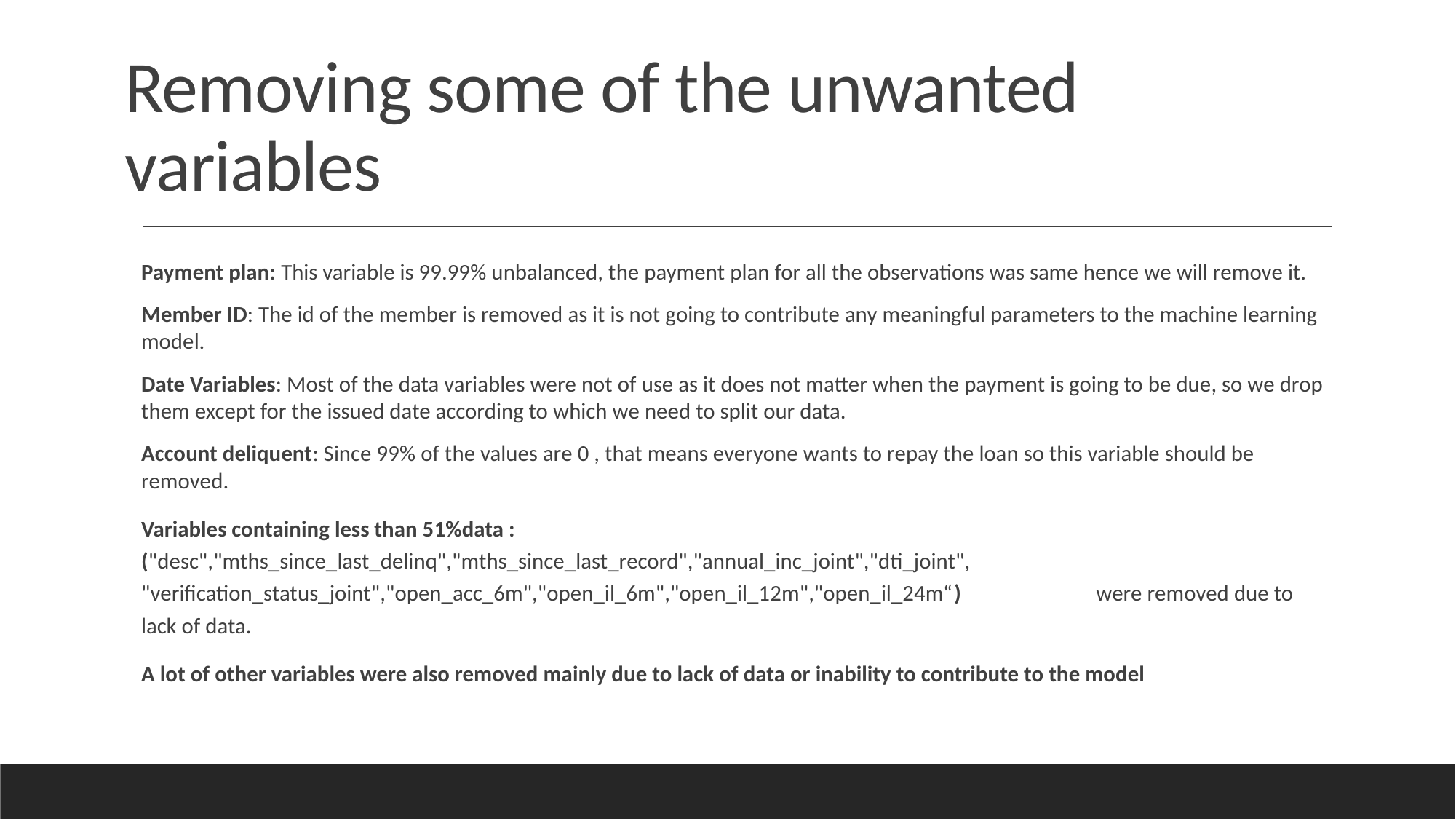

# Removing some of the unwanted variables
Payment plan: This variable is 99.99% unbalanced, the payment plan for all the observations was same hence we will remove it.
Member ID: The id of the member is removed as it is not going to contribute any meaningful parameters to the machine learning model.
Date Variables: Most of the data variables were not of use as it does not matter when the payment is going to be due, so we drop them except for the issued date according to which we need to split our data.
Account deliquent: Since 99% of the values are 0 , that means everyone wants to repay the loan so this variable should be removed.
Variables containing less than 51%data :   ("desc","mths_since_last_delinq","mths_since_last_record","annual_inc_joint","dti_joint",  "verification_status_joint","open_acc_6m","open_il_6m","open_il_12m","open_il_24m“)		             were removed due to lack of data.
A lot of other variables were also removed mainly due to lack of data or inability to contribute to the model